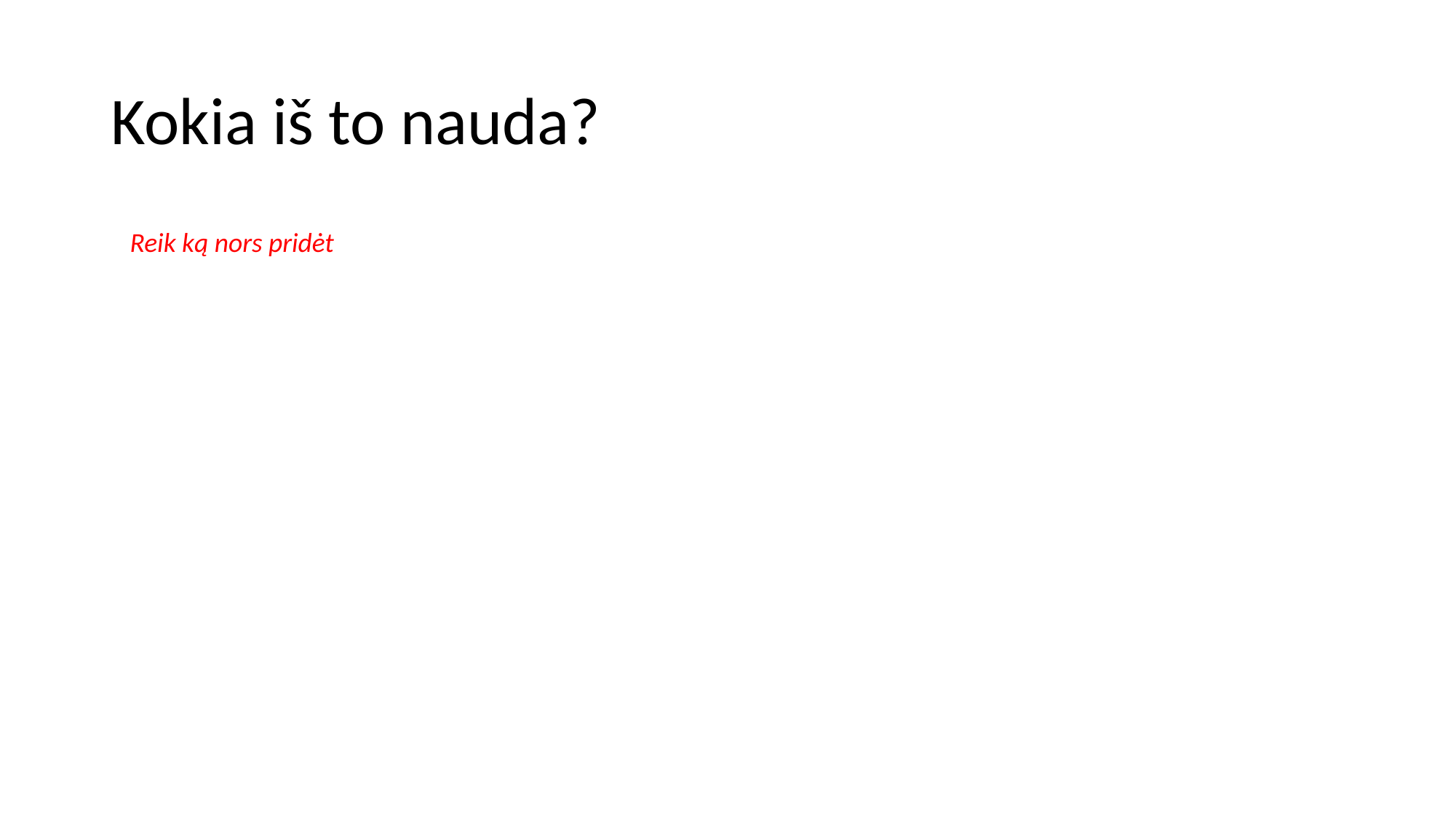

# Kokia iš to nauda?
Reik ką nors pridėt